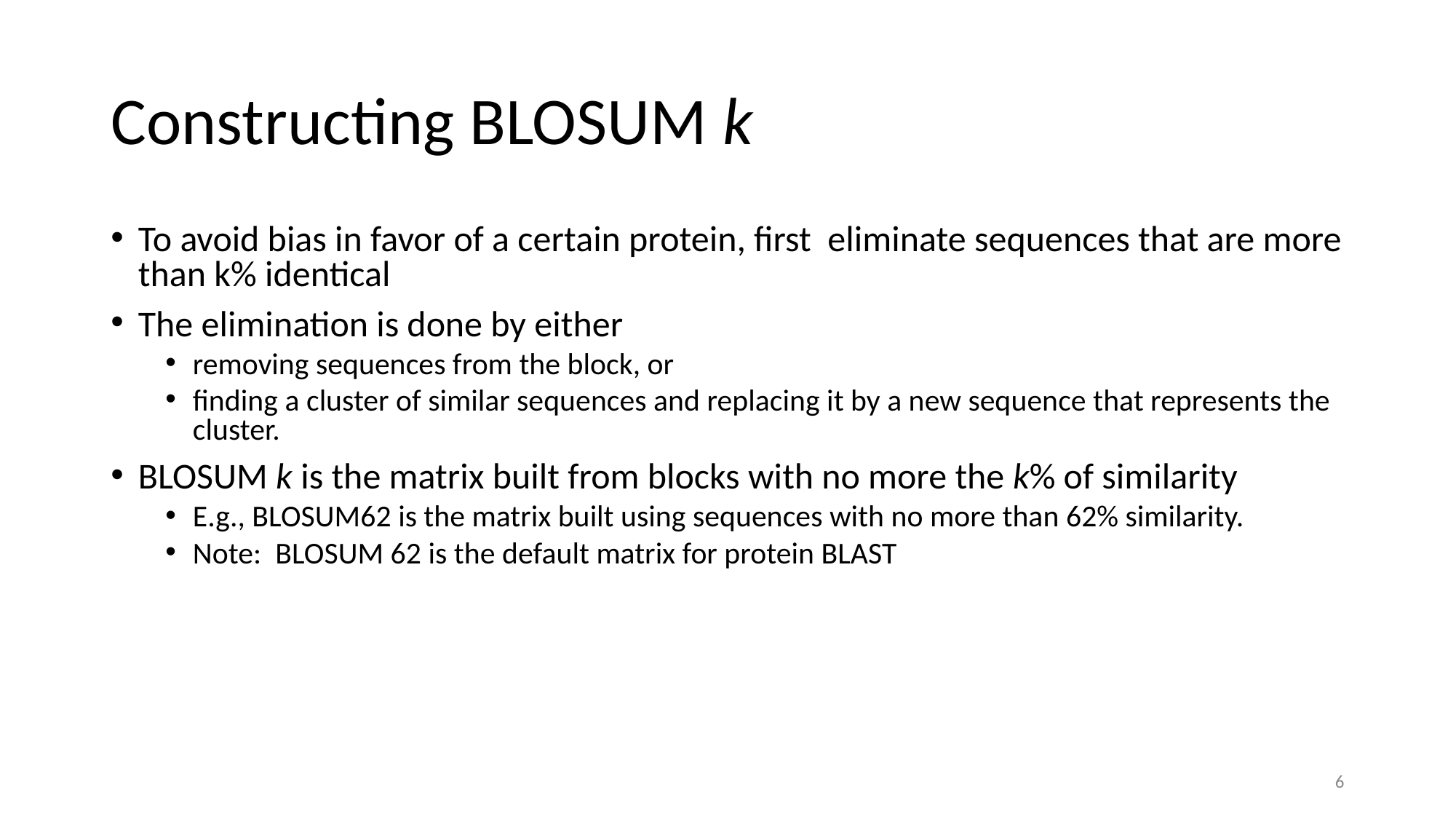

# Constructing BLOSUM k
To avoid bias in favor of a certain protein, first  eliminate sequences that are more than k% identical
The elimination is done by either
removing sequences from the block, or
finding a cluster of similar sequences and replacing it by a new sequence that represents the cluster.
BLOSUM k is the matrix built from blocks with no more the k% of similarity
E.g., BLOSUM62 is the matrix built using sequences with no more than 62% similarity.
Note:  BLOSUM 62 is the default matrix for protein BLAST

6